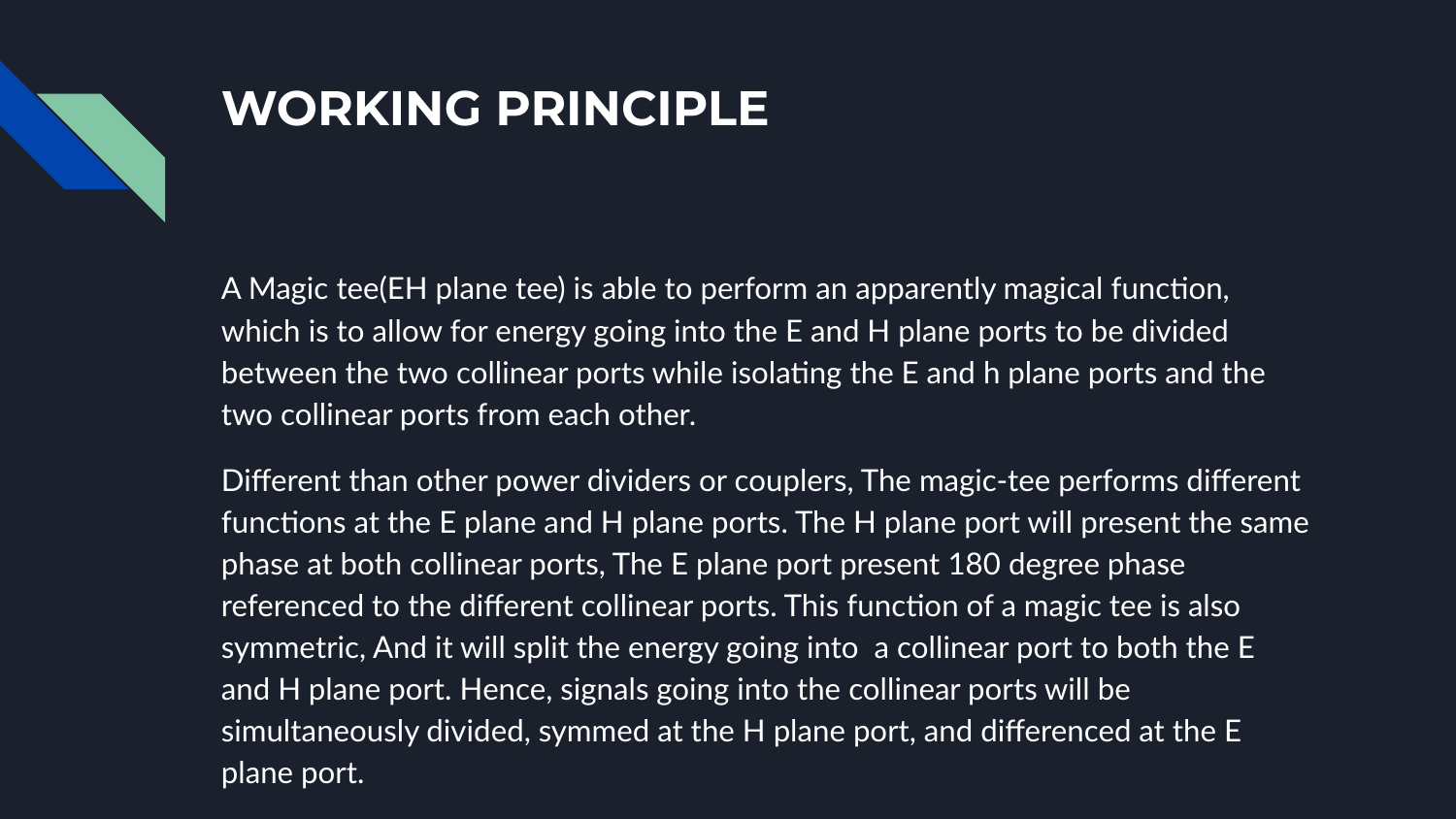

# WORKING PRINCIPLE
A Magic tee(EH plane tee) is able to perform an apparently magical function, which is to allow for energy going into the E and H plane ports to be divided between the two collinear ports while isolating the E and h plane ports and the two collinear ports from each other.
Different than other power dividers or couplers, The magic-tee performs different functions at the E plane and H plane ports. The H plane port will present the same phase at both collinear ports, The E plane port present 180 degree phase referenced to the different collinear ports. This function of a magic tee is also symmetric, And it will split the energy going into  a collinear port to both the E and H plane port. Hence, signals going into the collinear ports will be simultaneously divided, symmed at the H plane port, and differenced at the E plane port.